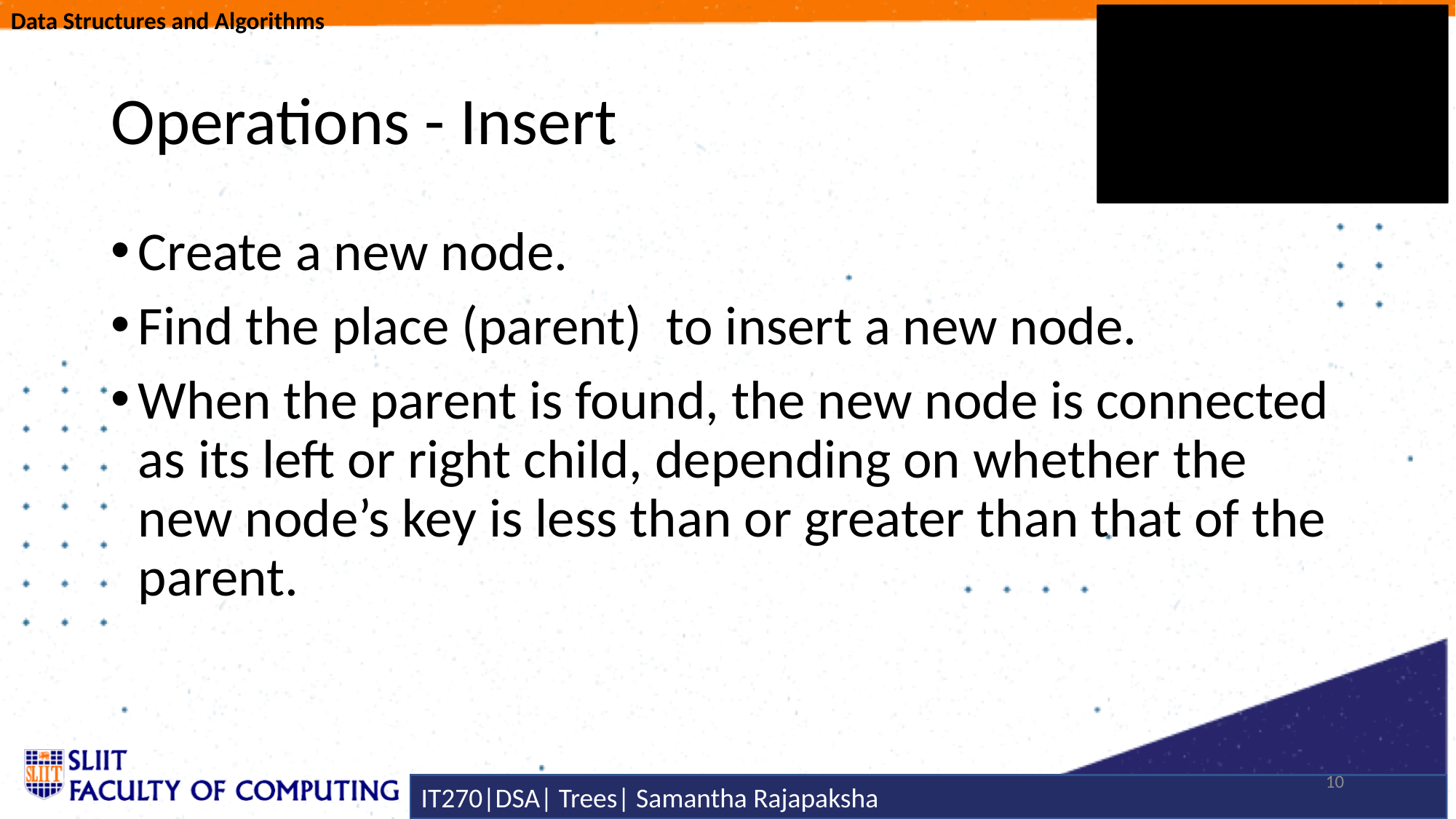

# Operations - Insert
Create a new node.
Find the place (parent)  to insert a new node.
When the parent is found, the new node is connected as its left or right child, depending on whether the new node’s key is less than or greater than that of the parent.
10